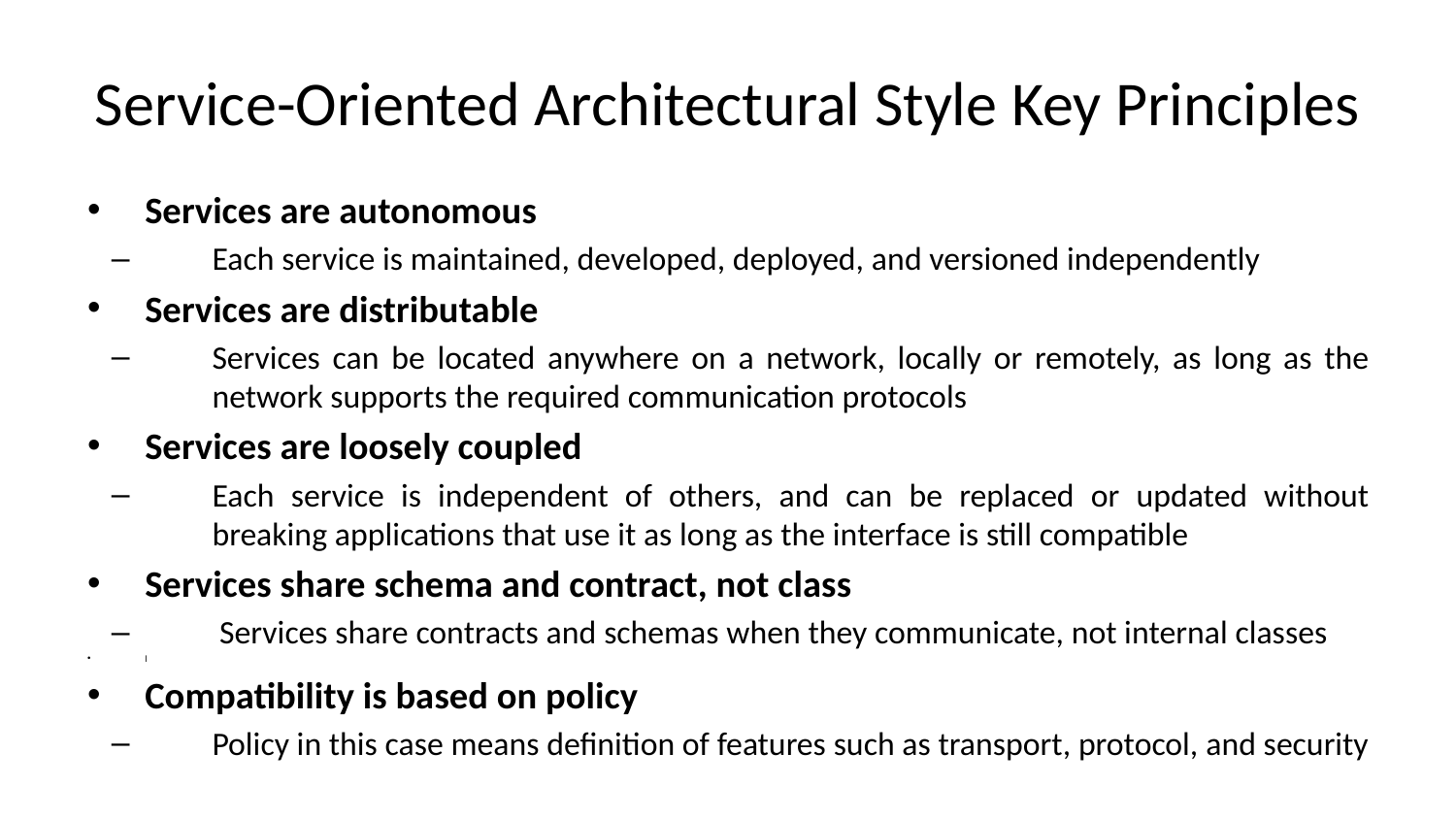

# Service-Oriented Architectural Style Key Principles
Services are autonomous
Each service is maintained, developed, deployed, and versioned independently
Services are distributable
Services can be located anywhere on a network, locally or remotely, as long as the network supports the required communication protocols
Services are loosely coupled
Each service is independent of others, and can be replaced or updated without breaking applications that use it as long as the interface is still compatible
Services share schema and contract, not class
 Services share contracts and schemas when they communicate, not internal classes
l
Compatibility is based on policy
Policy in this case means definition of features such as transport, protocol, and security